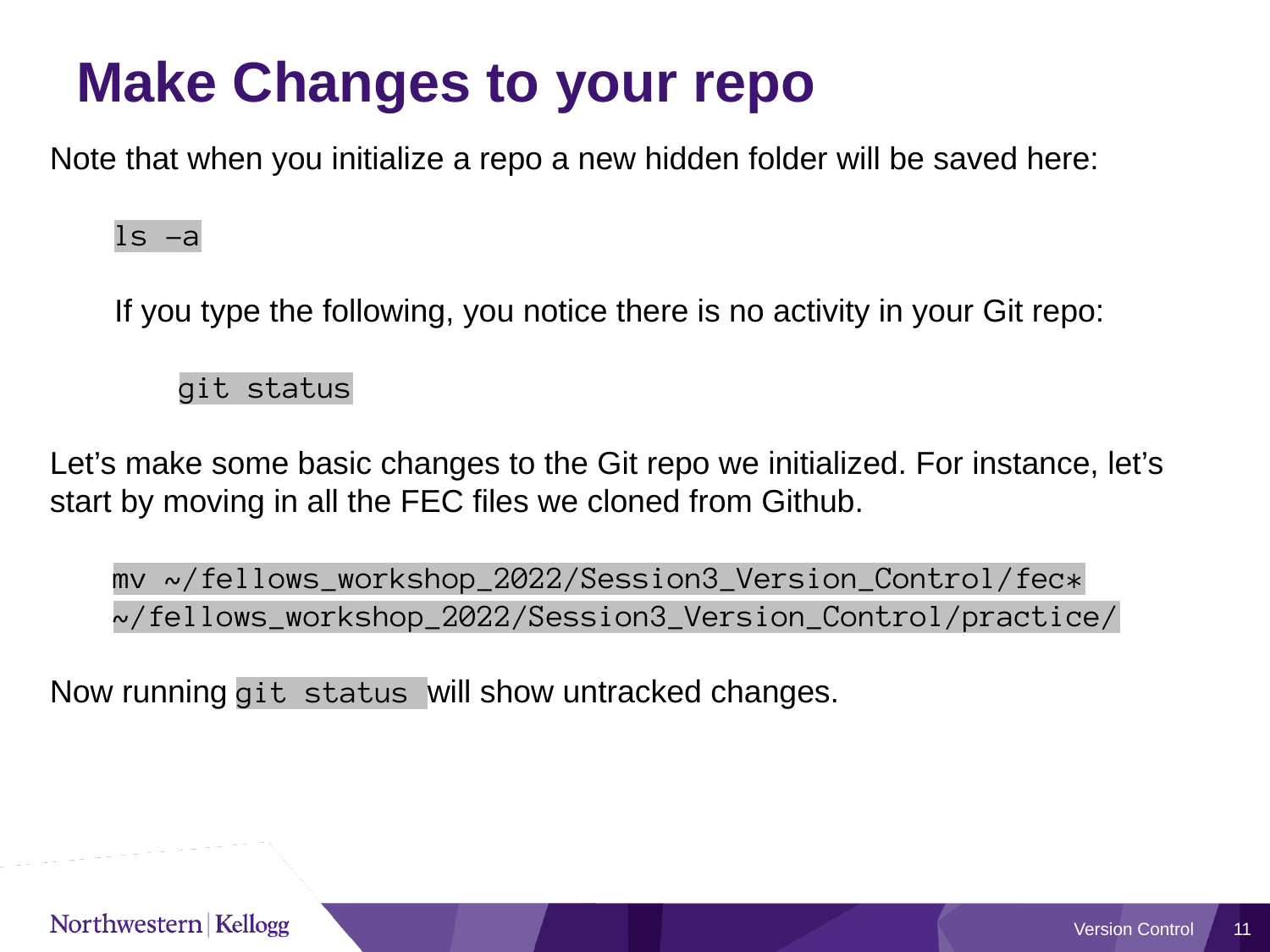

# Make Changes to your repo
Note that when you initialize a repo a new hidden folder will be saved here:

ls -a

If you type the following, you notice there is no activity in your Git repo:

git status

Let’s make some basic changes to the Git repo we initialized. For instance, let’s start by moving in all the FEC files we cloned from Github.

mv ~/fellows_workshop_2022/Session3_Version_Control/fec* ~/fellows_workshop_2022/Session3_Version_Control/practice/

Now running git status will show untracked changes.

Version Control
11